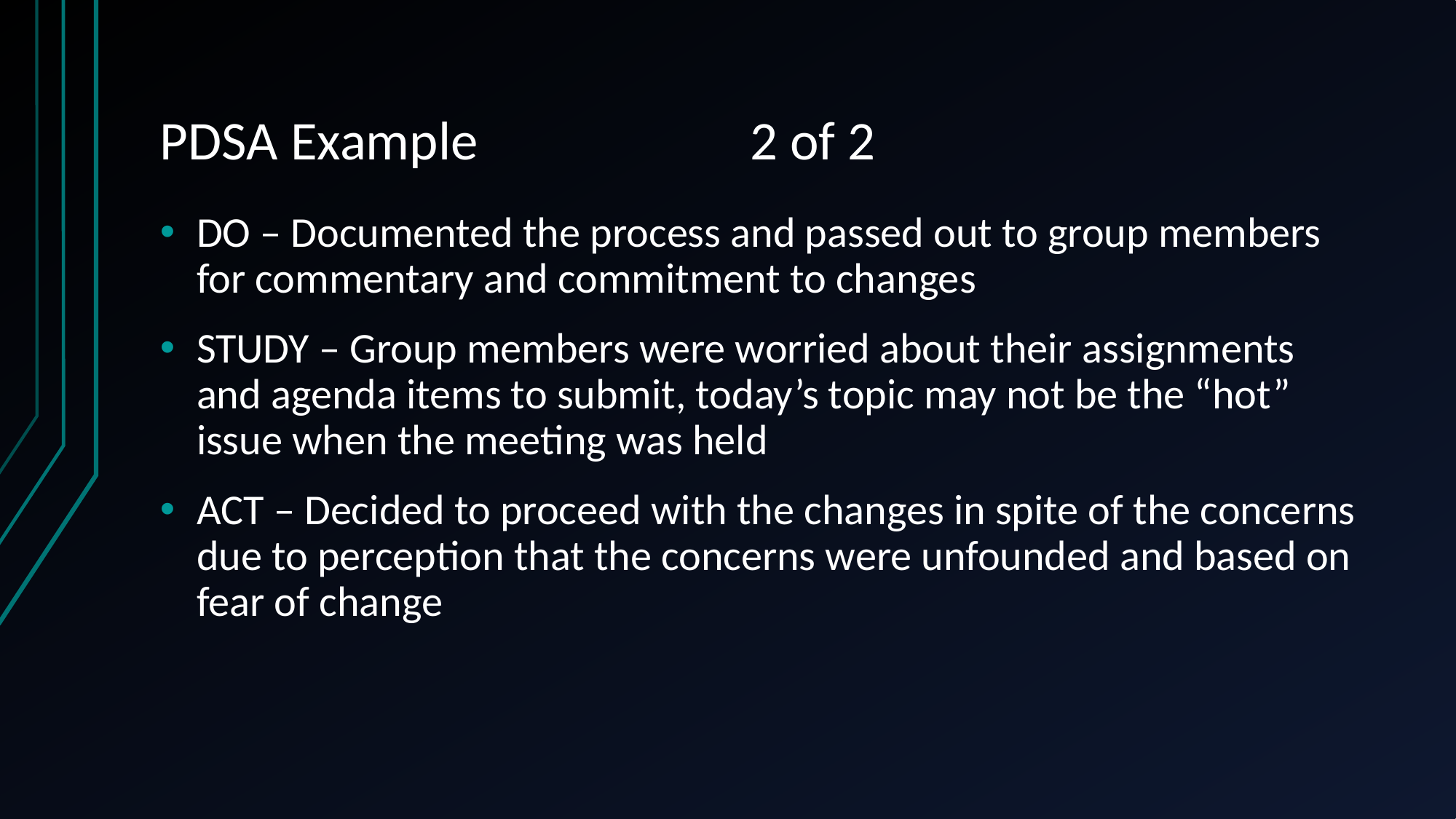

# PDSA Example                      2 of 2
DO – Documented the process and passed out to group members for commentary and commitment to changes
STUDY – Group members were worried about their assignments and agenda items to submit, today’s topic may not be the “hot” issue when the meeting was held
ACT – Decided to proceed with the changes in spite of the concerns due to perception that the concerns were unfounded and based on fear of change